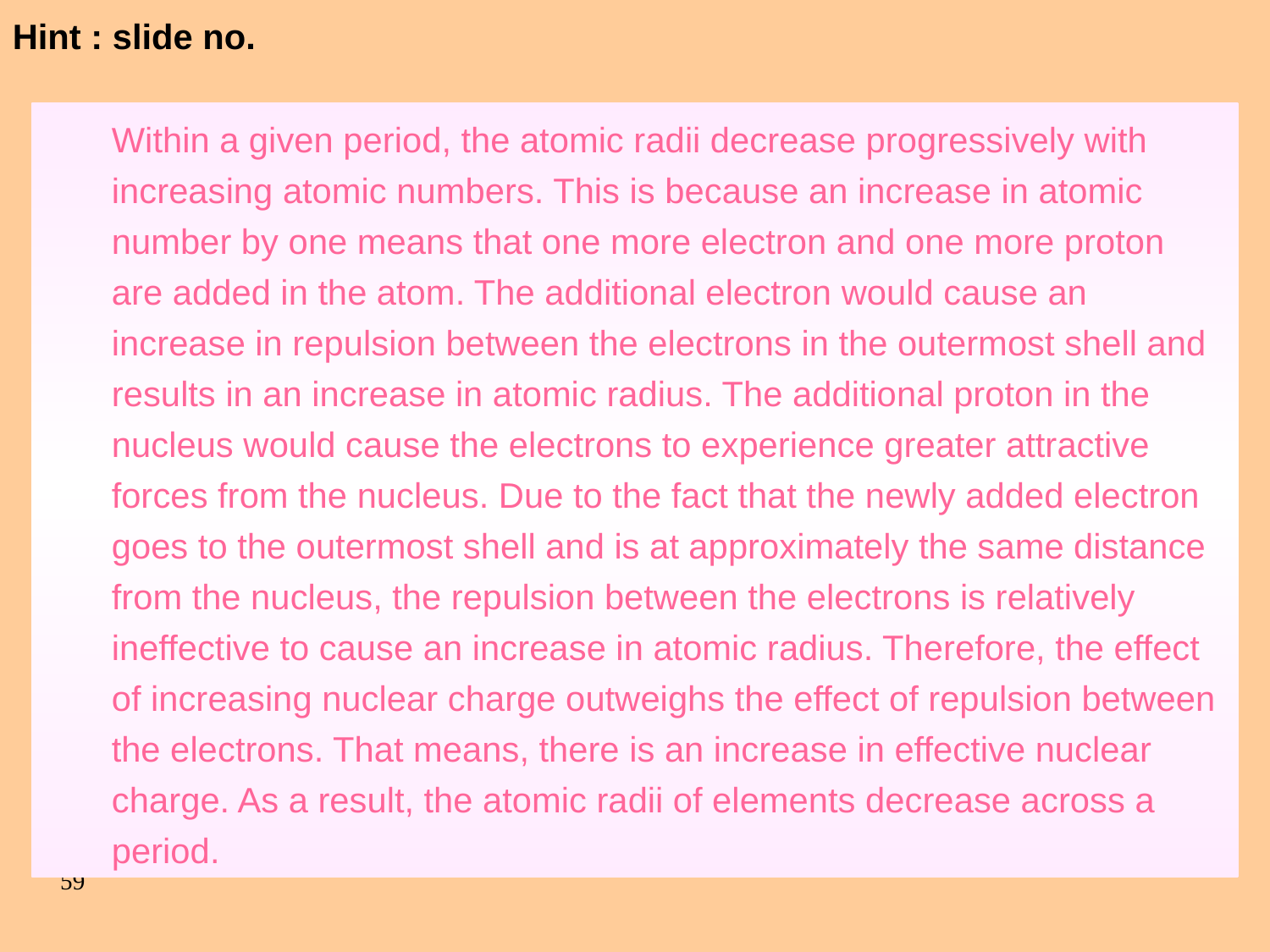

Hint : slide no.
	Within a given period, the atomic radii decrease progressively with increasing atomic numbers. This is because an increase in atomic number by one means that one more electron and one more proton are added in the atom. The additional electron would cause an increase in repulsion between the electrons in the outermost shell and results in an increase in atomic radius. The additional proton in the nucleus would cause the electrons to experience greater attractive forces from the nucleus. Due to the fact that the newly added electron goes to the outermost shell and is at approximately the same distance from the nucleus, the repulsion between the electrons is relatively ineffective to cause an increase in atomic radius. Therefore, the effect of increasing nuclear charge outweighs the effect of repulsion between the electrons. That means, there is an increase in effective nuclear charge. As a result, the atomic radii of elements decrease across a period.